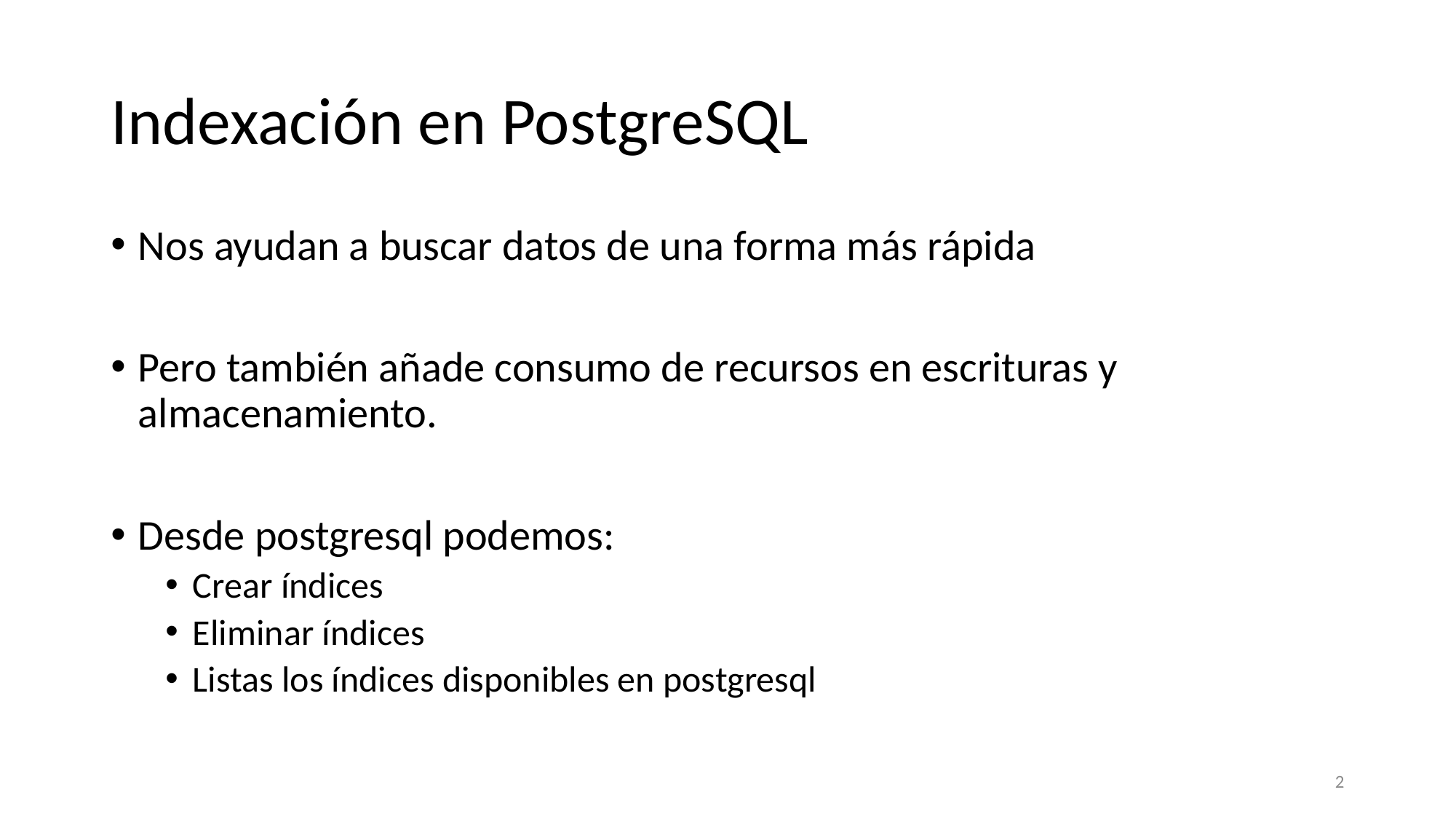

# Indexación en PostgreSQL
Nos ayudan a buscar datos de una forma más rápida

Pero también añade consumo de recursos en escrituras y almacenamiento.

Desde postgresql podemos:
Crear índices
Eliminar índices
Listas los índices disponibles en postgresql

2